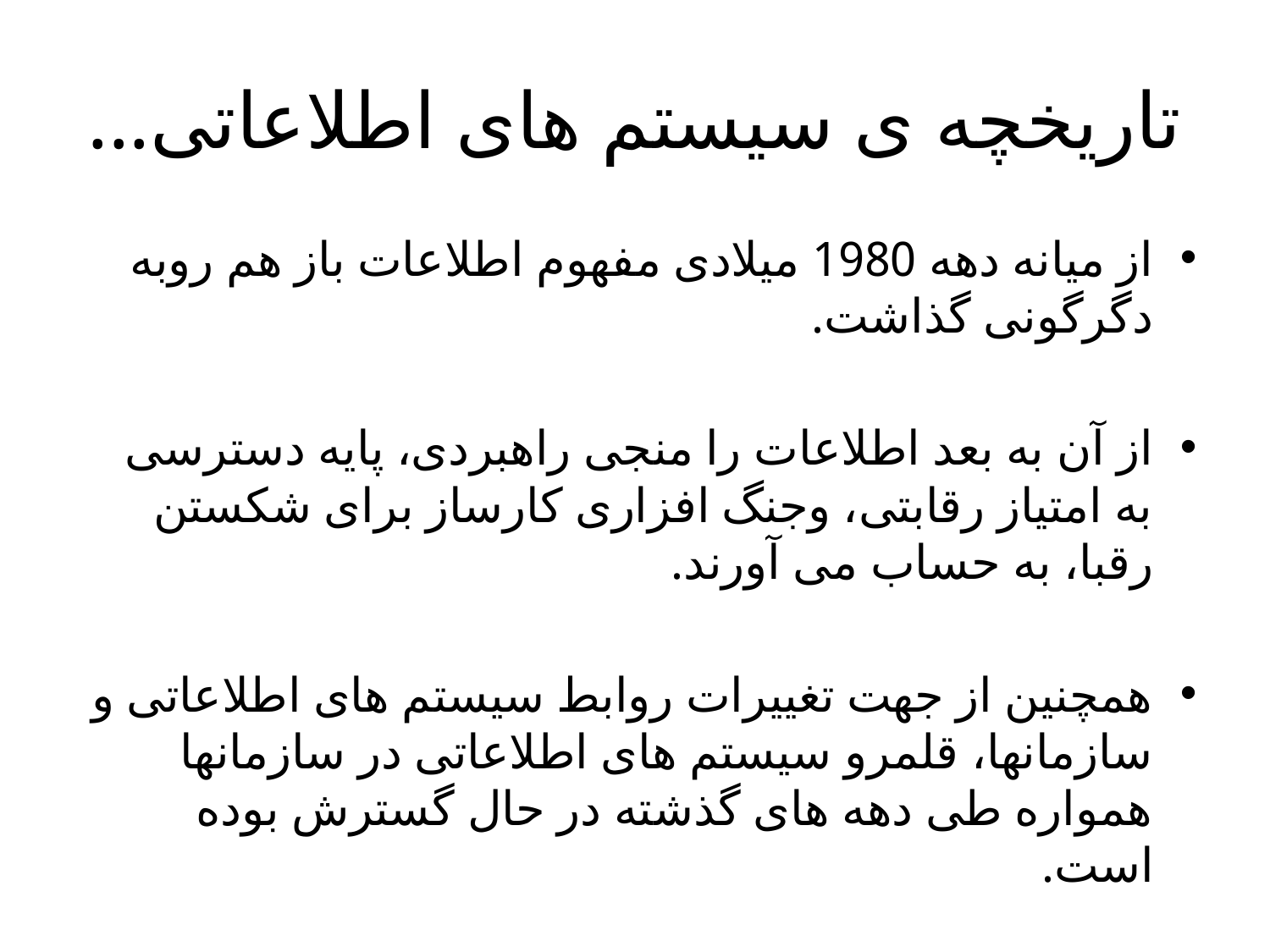

# تاریخچه ی سیستم های اطلاعاتی...
از میانه دهه 1980 میلادی مفهوم اطلاعات باز هم روبه دگرگونی گذاشت.

از آن به بعد اطلاعات را منجی راهبردی، پایه دسترسی به امتیاز رقابتی، وجنگ افزاری کارساز برای شکستن رقبا، به حساب می آورند.

همچنین از جهت تغییرات روابط سیستم های اطلاعاتی و سازمانها، قلمرو سیستم های اطلاعاتی در سازمانها همواره طی دهه های گذشته در حال گسترش بوده است.